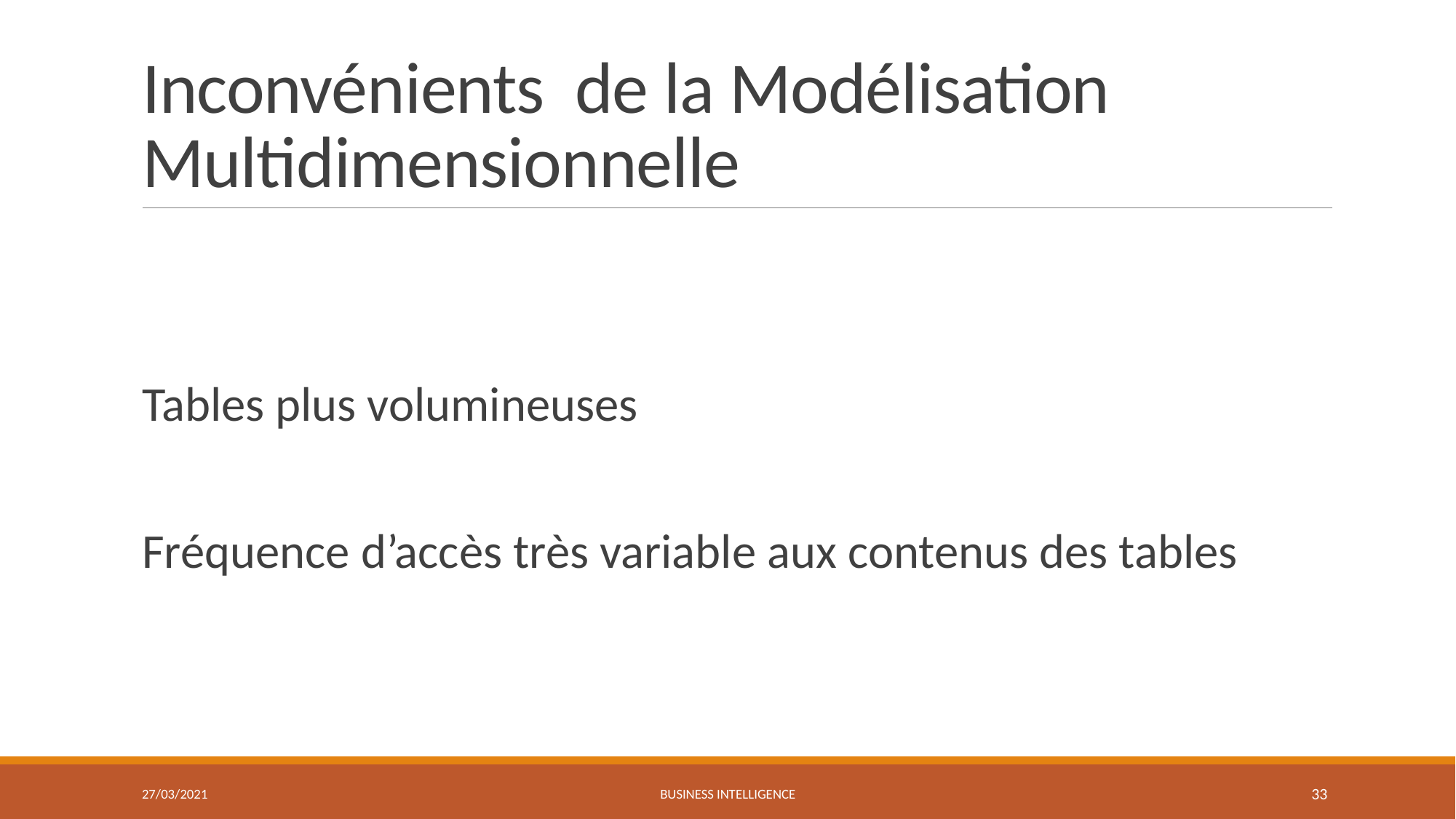

# Inconvénients  de la Modélisation Multidimensionnelle

Tables plus volumineuses

Fréquence d’accès très variable aux contenus des tables
27/03/2021
Business Intelligence
33